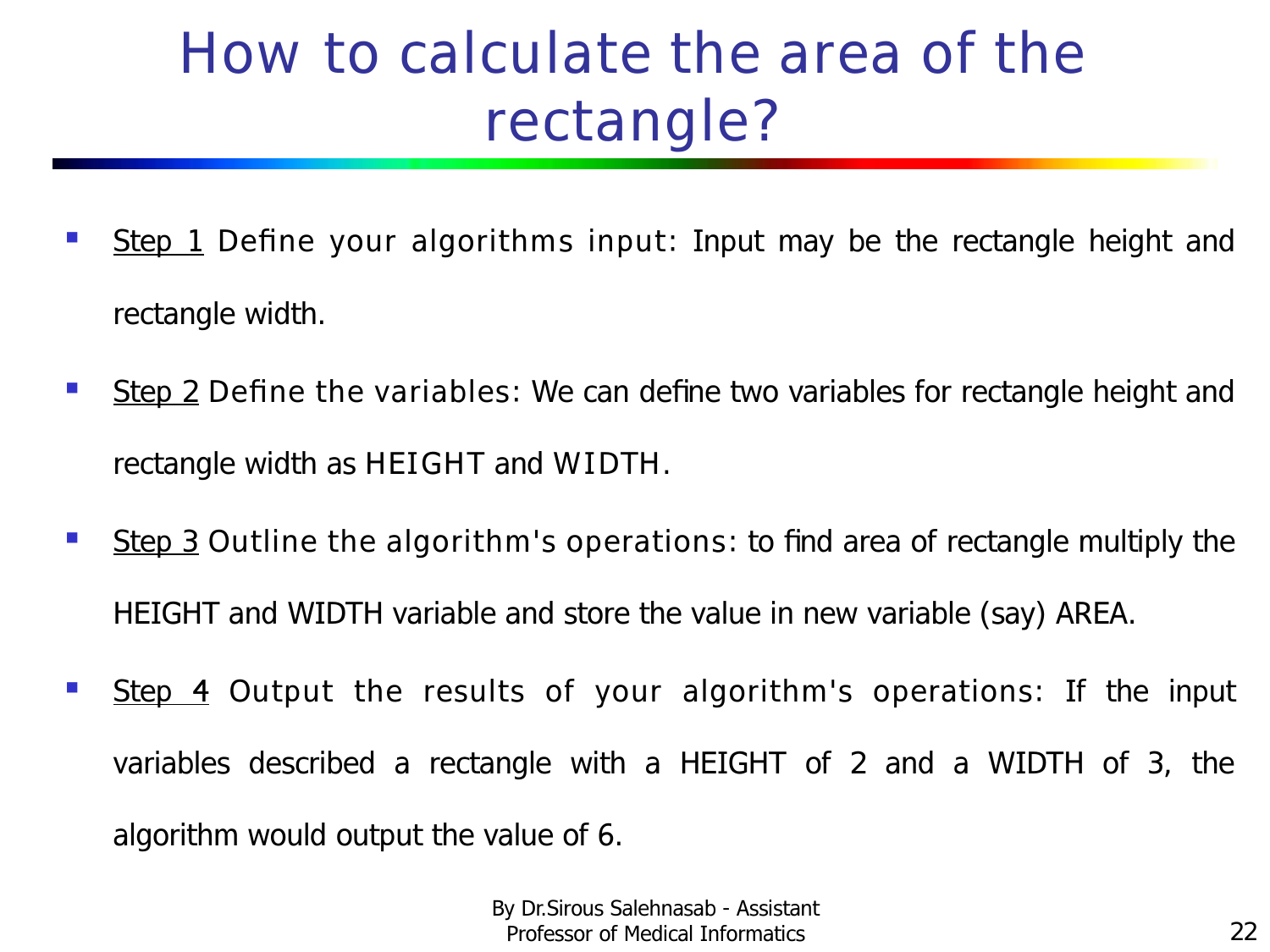

# How to calculate the area of the rectangle?
Step 1 Define your algorithms input: Input may be the rectangle height and rectangle width.
Step 2 Define the variables: We can define two variables for rectangle height and rectangle width as HEIGHT and WIDTH.
Step 3 Outline the algorithm's operations: to find area of rectangle multiply the HEIGHT and WIDTH variable and store the value in new variable (say) AREA.
Step 4 Output the results of your algorithm's operations: If the input variables described a rectangle with a HEIGHT of 2 and a WIDTH of 3, the algorithm would output the value of 6.
22
By Dr.Sirous Salehnasab - Assistant Professor of Medical Informatics